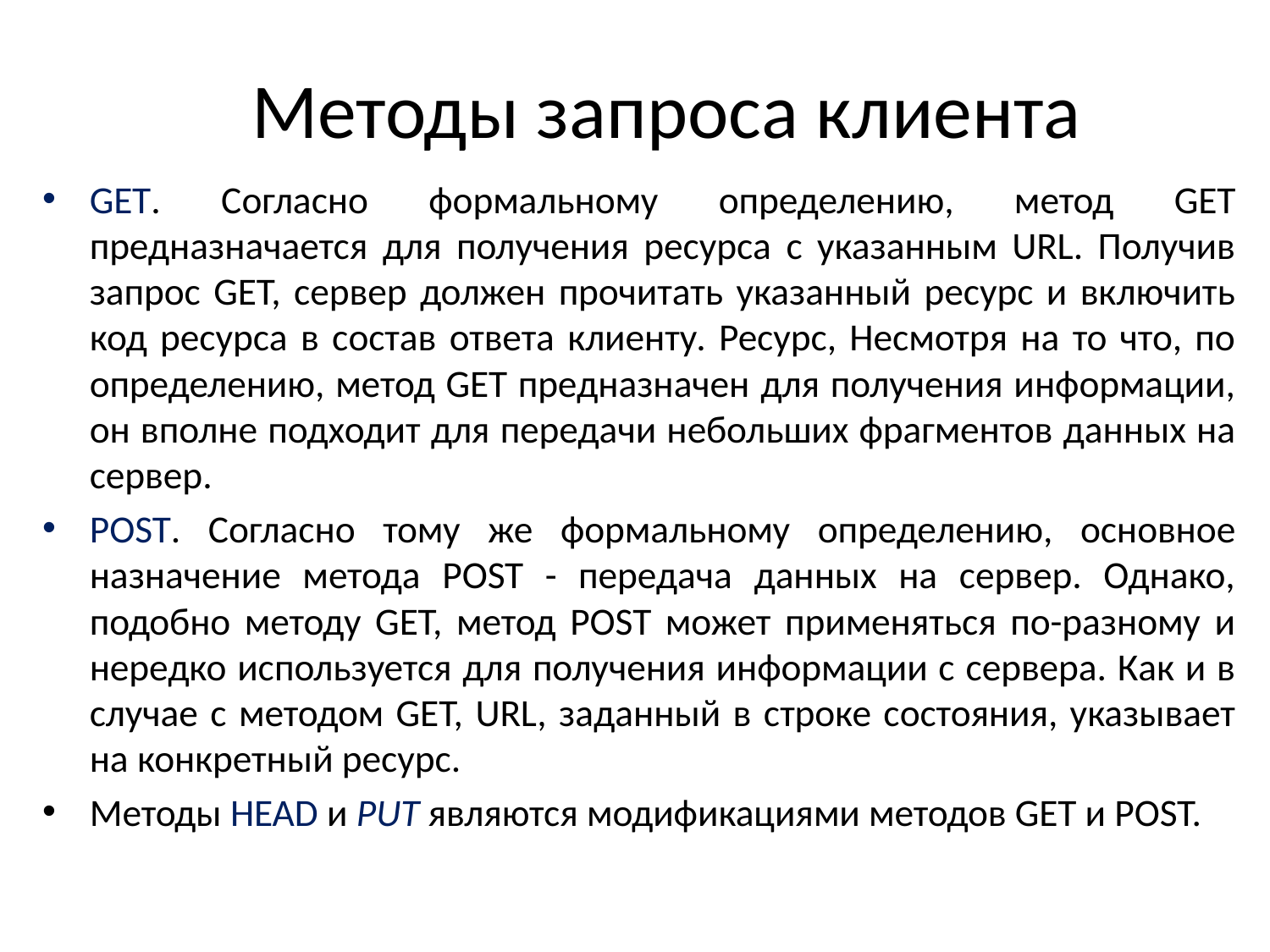

# Методы запроса клиента
GET. Согласно формальному определению, метод GET предназначается для получения ресурса с указанным URL. Получив запрос GET, сервер должен прочитать указанный ресурс и включить код ресурса в состав ответа клиенту. Ресурс, Несмотря на то что, по определению, метод GET предназначен для получения информации, он вполне подходит для передачи небольших фрагментов данных на сервер.
POST. Согласно тому же формальному определению, основное назначение метода POST - передача данных на сервер. Однако, подобно методу GET, метод POST может применяться по-разному и нередко используется для получения информации с сервера. Как и в случае с методом GET, URL, заданный в строке состояния, указывает на конкретный ресурс.
Методы HEAD и PUT являются модификациями методов GET и POST.